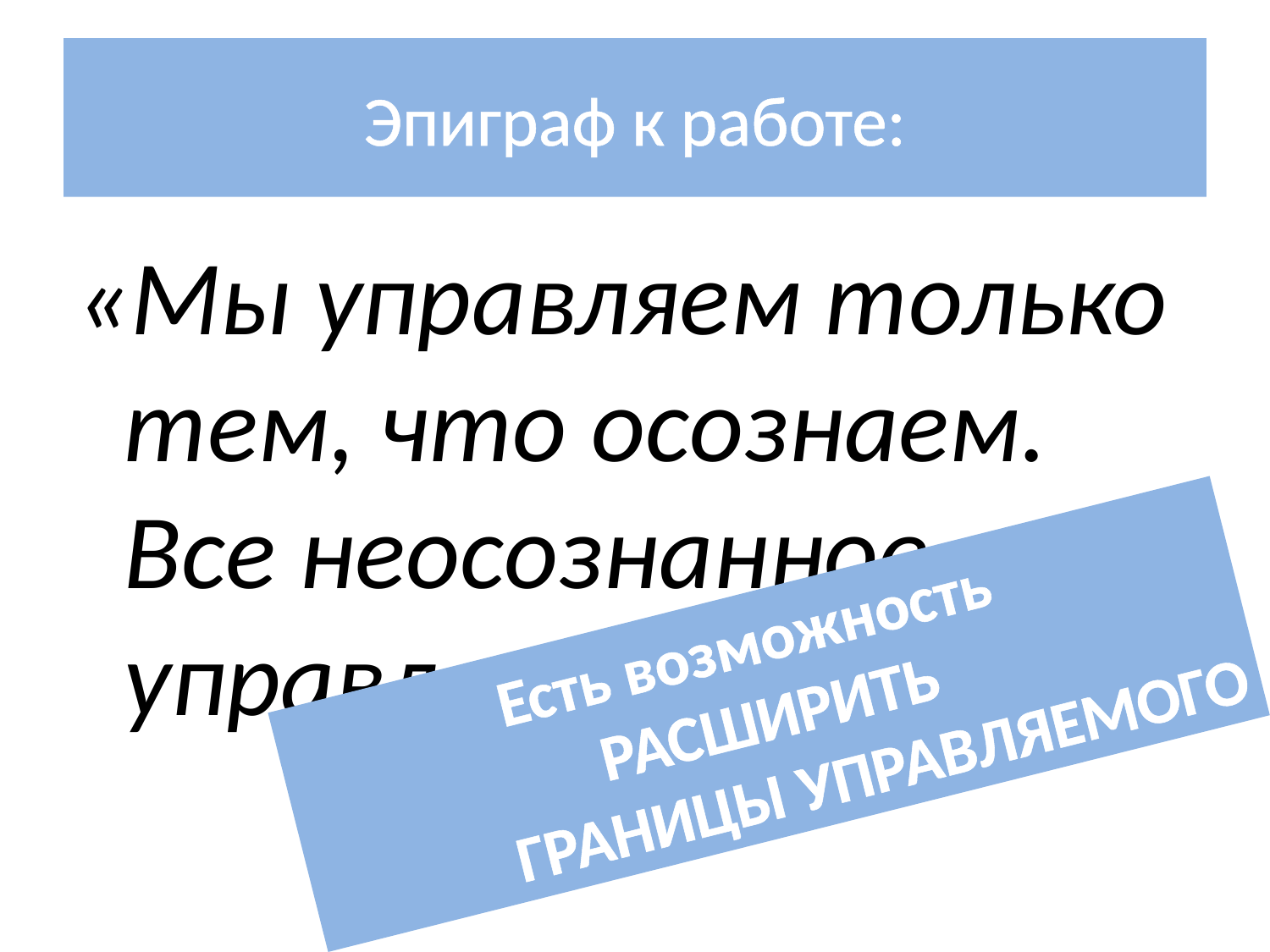

# Эпиграф к работе:
«Мы управляем только тем, что осознаем. Все неосознанное управляет нами»
Есть возможность
РАСШИРИТЬ
ГРАНИЦЫ УПРАВЛЯЕМОГО